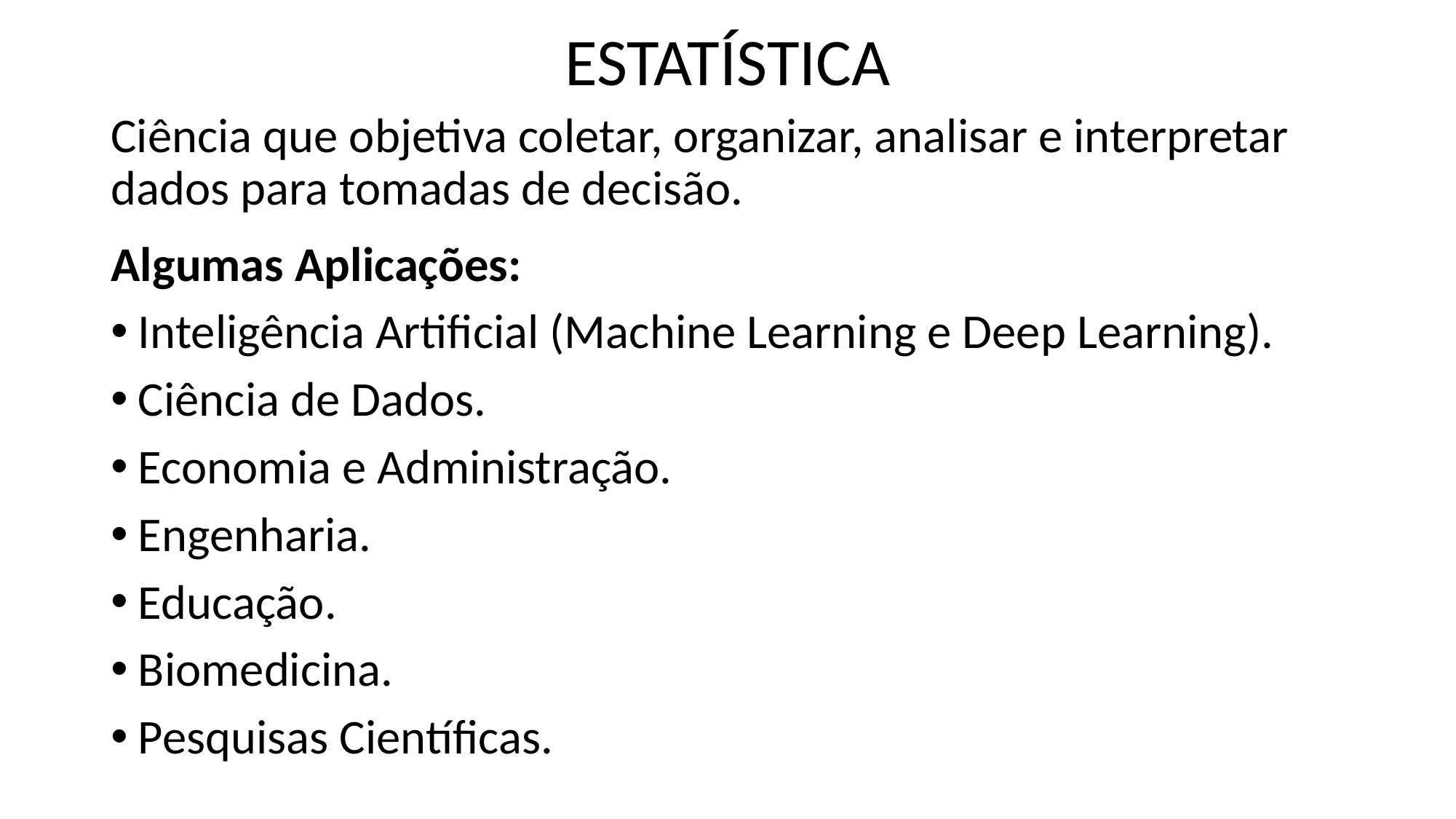

# ESTATÍSTICA
Ciência que objetiva coletar, organizar, analisar e interpretar dados para tomadas de decisão.
Algumas Aplicações:
Inteligência Artificial (Machine Learning e Deep Learning).
Ciência de Dados.
Economia e Administração.
Engenharia.
Educação.
Biomedicina.
Pesquisas Científicas.